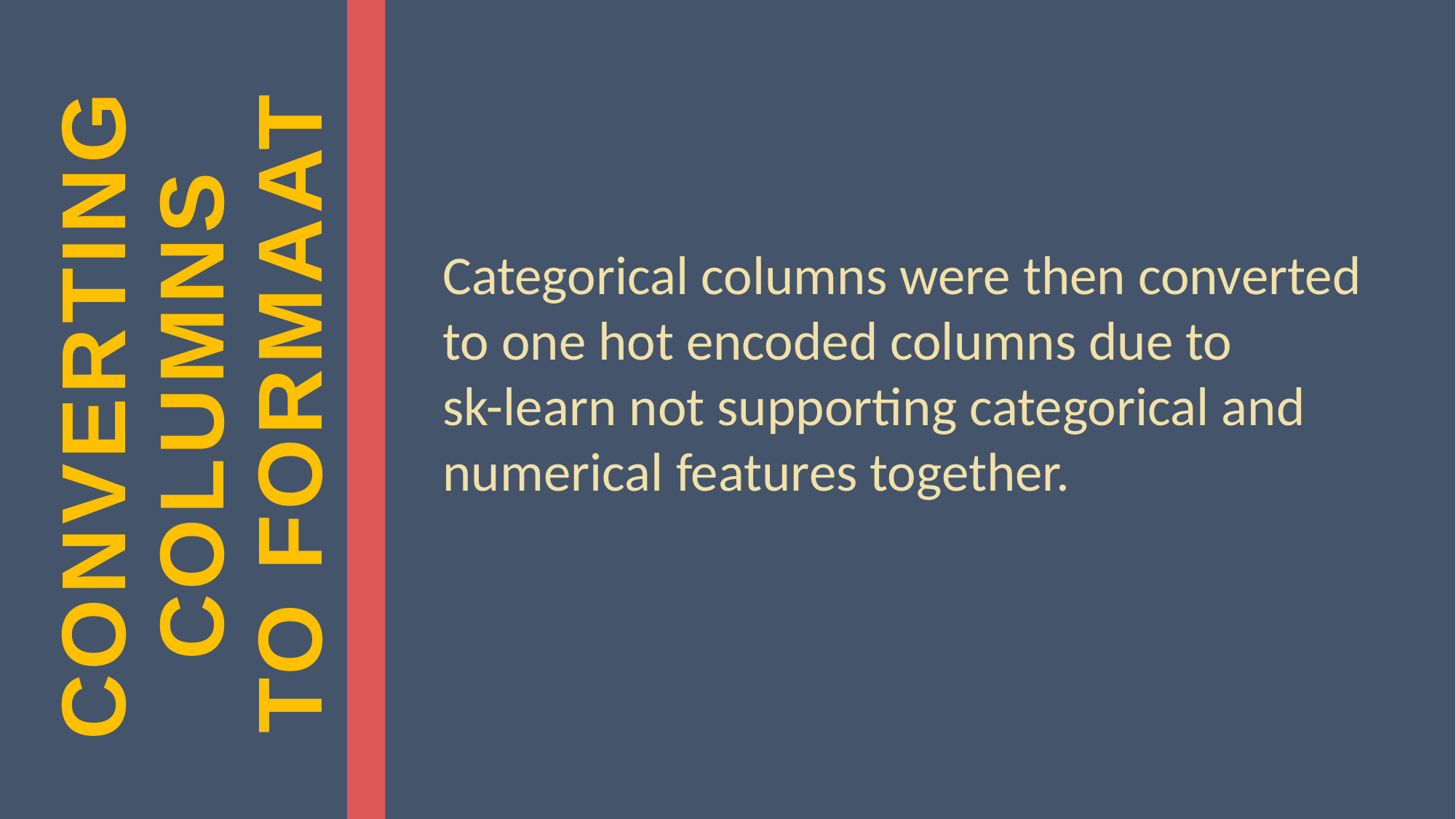

Categorical columns were then converted to one hot encoded columns due to
sk-learn not supporting categorical and numerical features together.
# CONVERTING COLUMNS TO FORMAAT